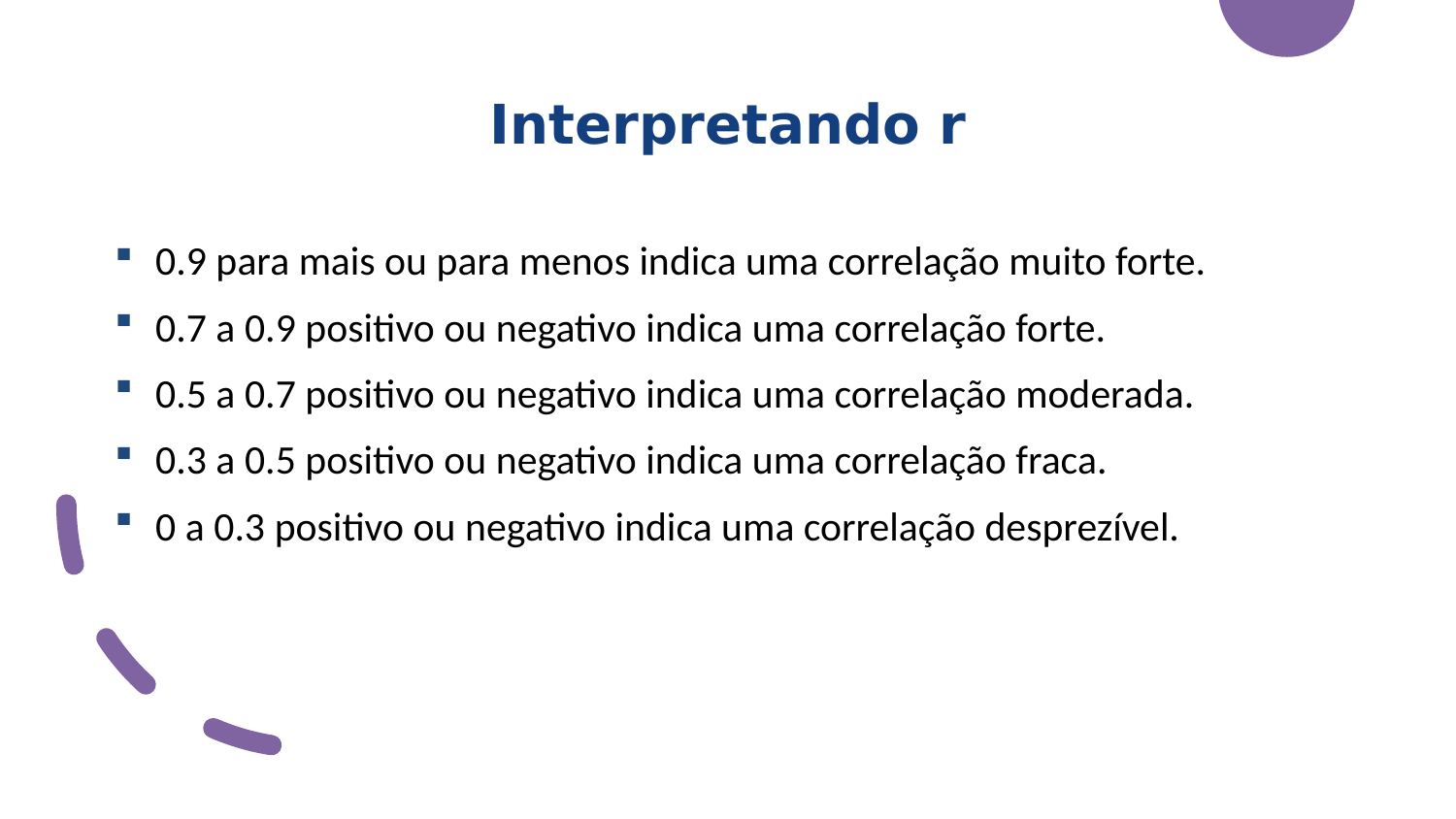

# Interpretando r
0.9 para mais ou para menos indica uma correlação muito forte.
0.7 a 0.9 positivo ou negativo indica uma correlação forte.
0.5 a 0.7 positivo ou negativo indica uma correlação moderada.
0.3 a 0.5 positivo ou negativo indica uma correlação fraca.
0 a 0.3 positivo ou negativo indica uma correlação desprezível.